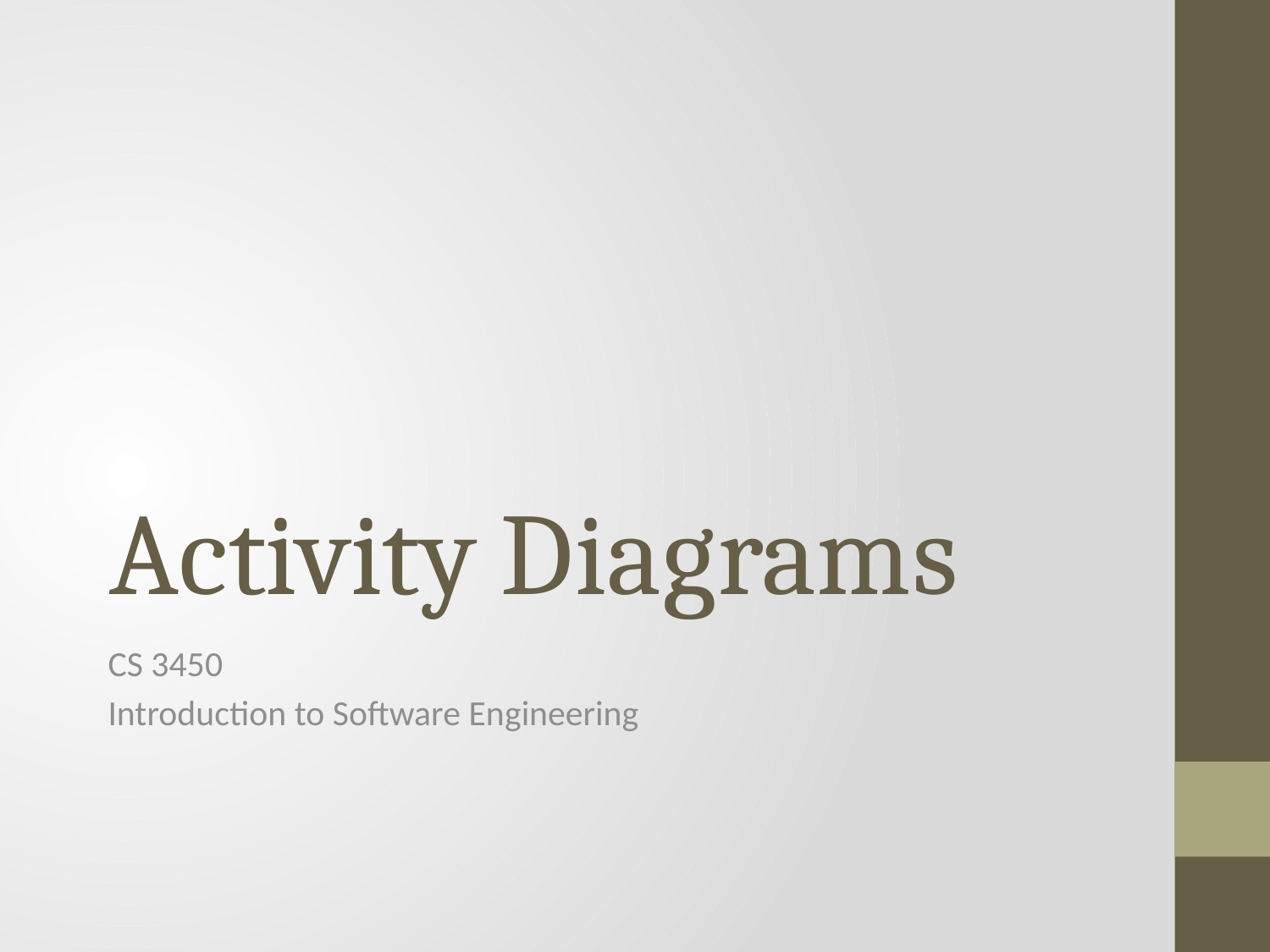

# Activity Diagrams
CS 3450
Introduction to Software Engineering